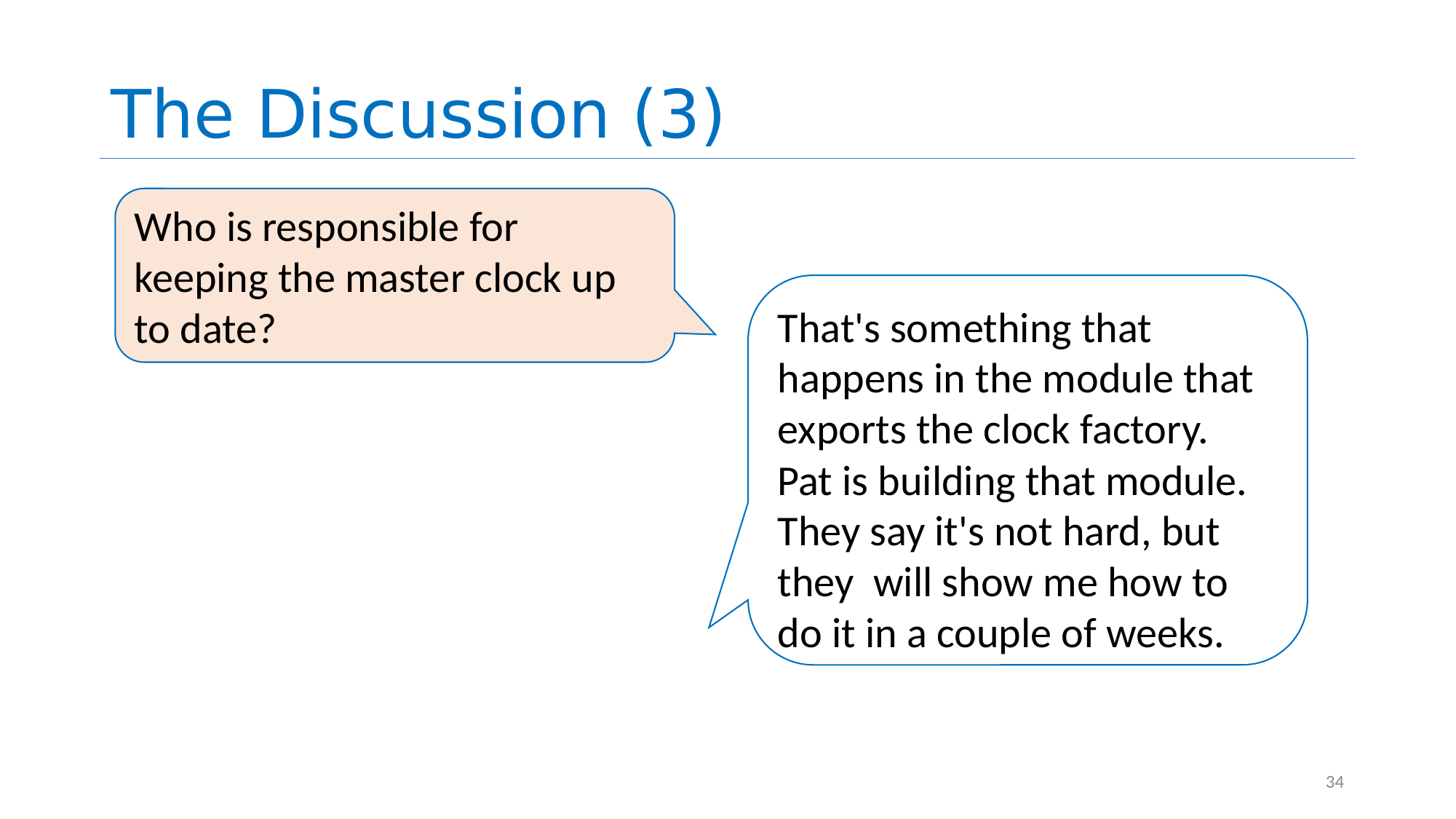

# The Discussion (3)
Who is responsible for keeping the master clock up to date?
That's something that happens in the module that exports the clock factory.  Pat is building that module.  They say it's not hard, but they  will show me how to do it in a couple of weeks.
34